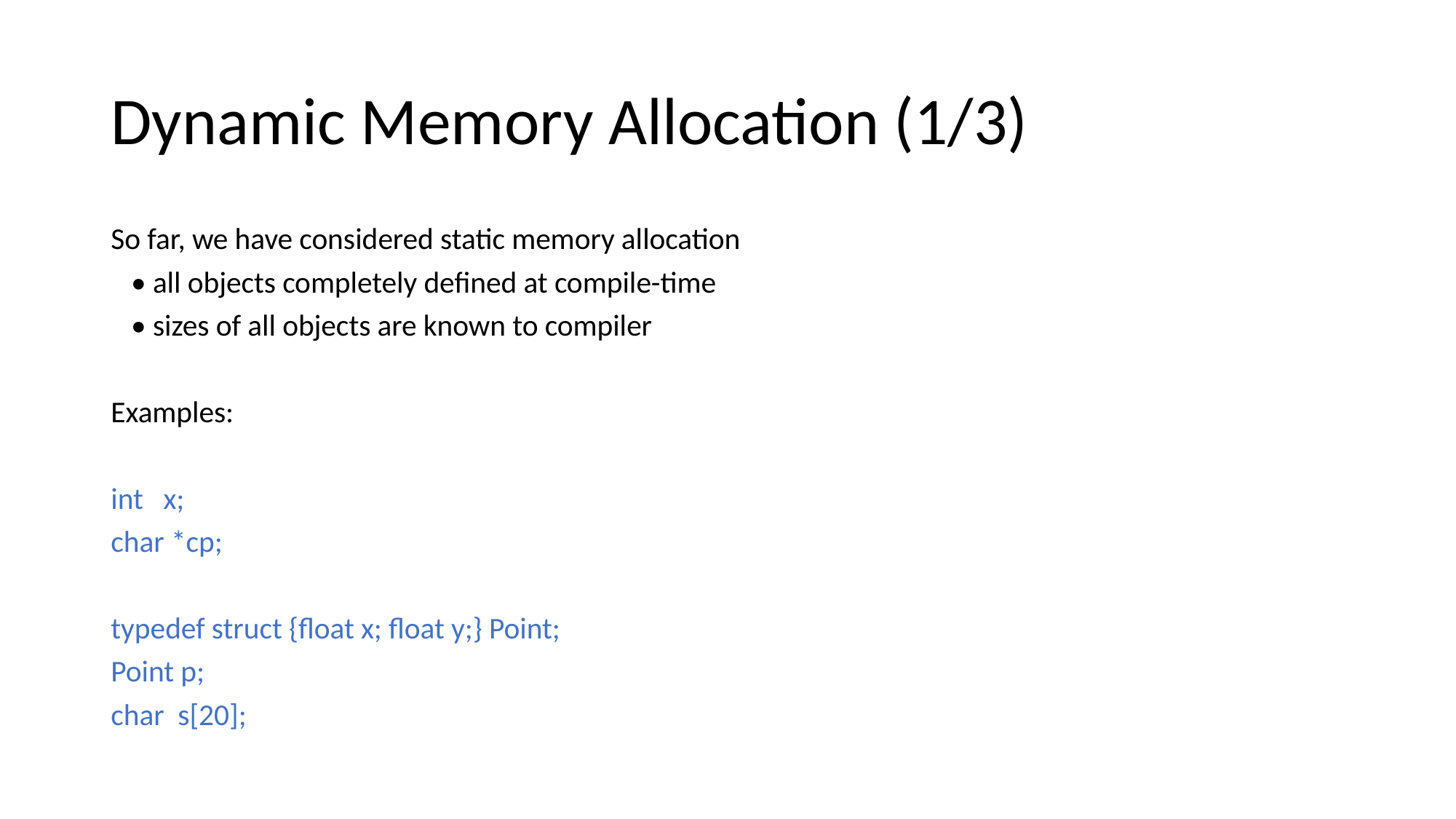

# Dynamic Memory Allocation (1/3)
So far, we have considered static memory allocation
   • all objects completely defined at compile-time
   • sizes of all objects are known to compiler

Examples:

int   x;
char *cp;

typedef struct {float x; float y;} Point;
Point p;
char  s[20];